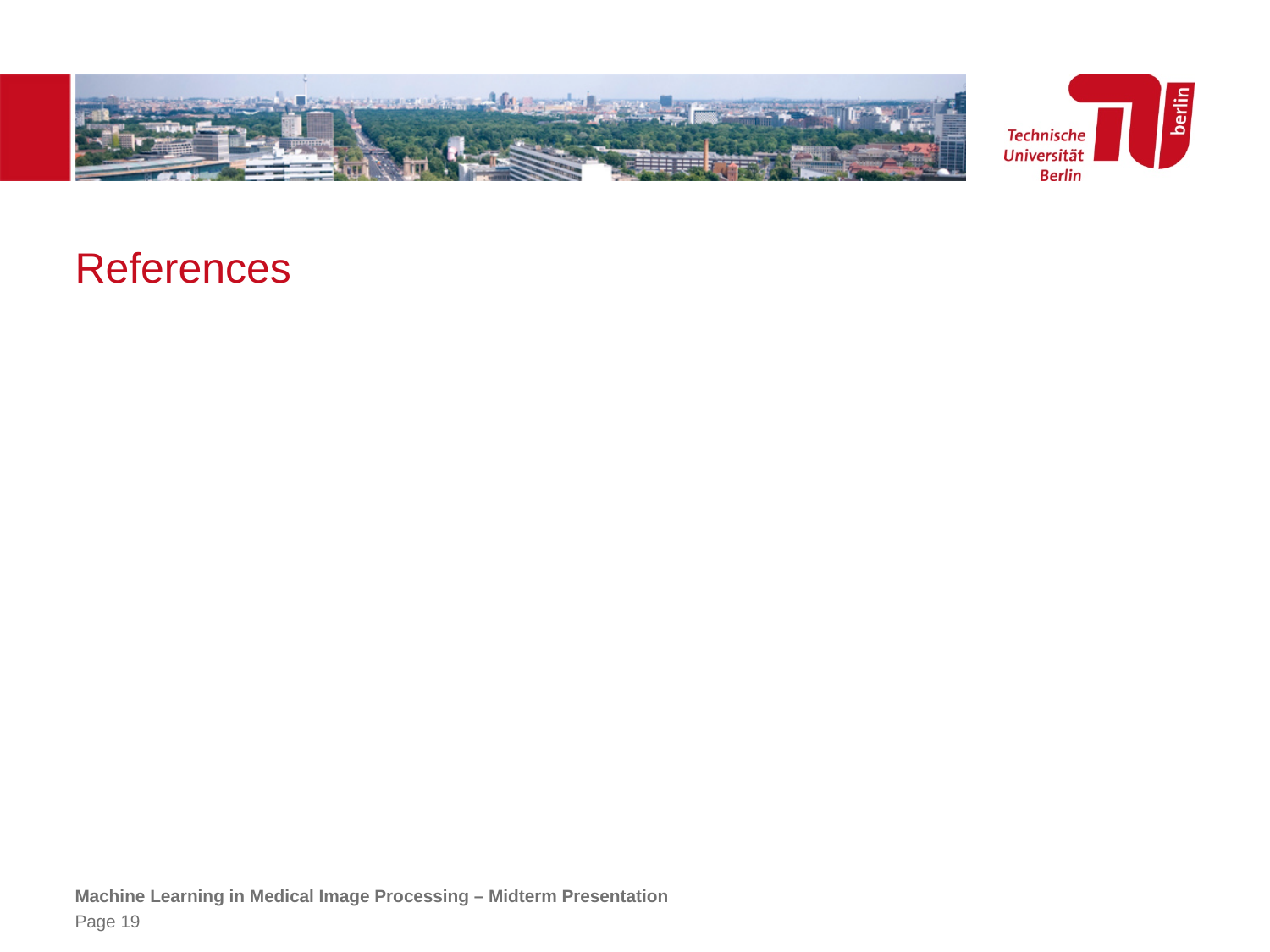

# References

Machine Learning in Medical Image Processing – Midterm Presentation
Page 19